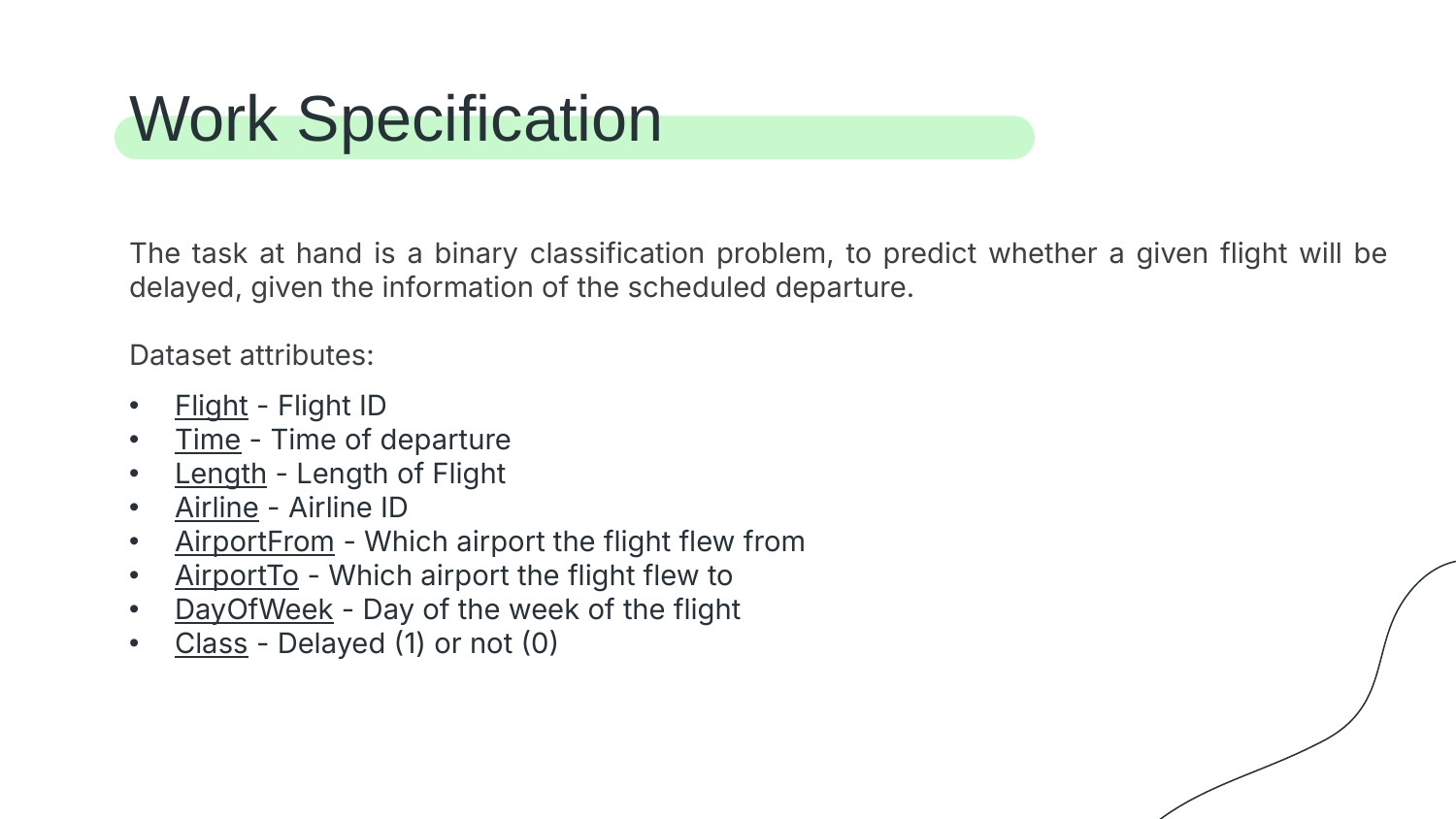

# Work Specification
The task at hand is a binary classification problem, to predict whether a given flight will be delayed, given the information of the scheduled departure.

Dataset attributes:
Flight - Flight ID
Time - Time of departure
Length - Length of Flight
Airline - Airline ID
AirportFrom - Which airport the flight flew from
AirportTo - Which airport the flight flew to
DayOfWeek - Day of the week of the flight
Class - Delayed (1) or not (0)